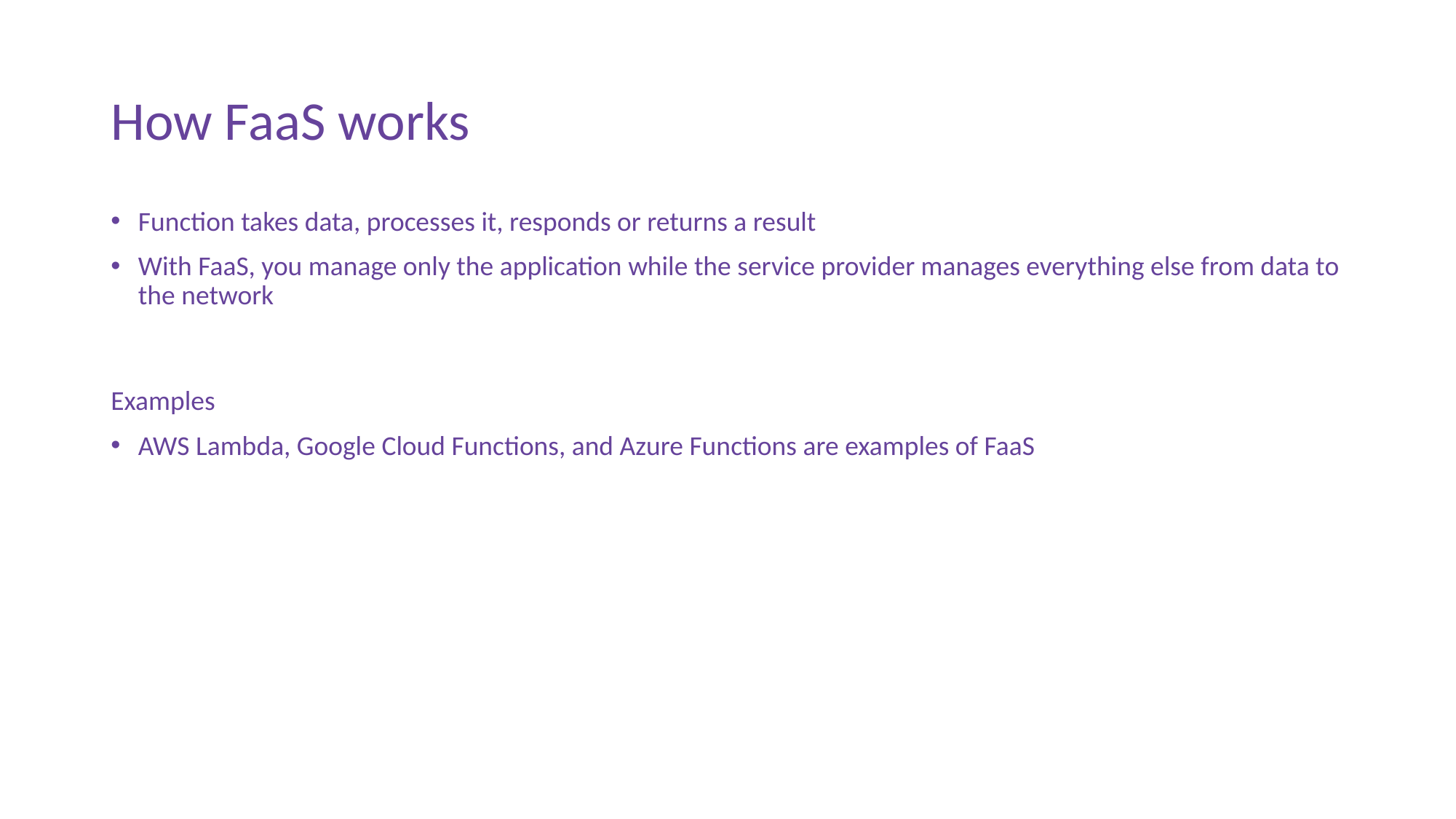

# How FaaS works
Function takes data, processes it, responds or returns a result
With FaaS, you manage only the application while the service provider manages everything else from data to the network

Examples
AWS Lambda, Google Cloud Functions, and Azure Functions are examples of FaaS